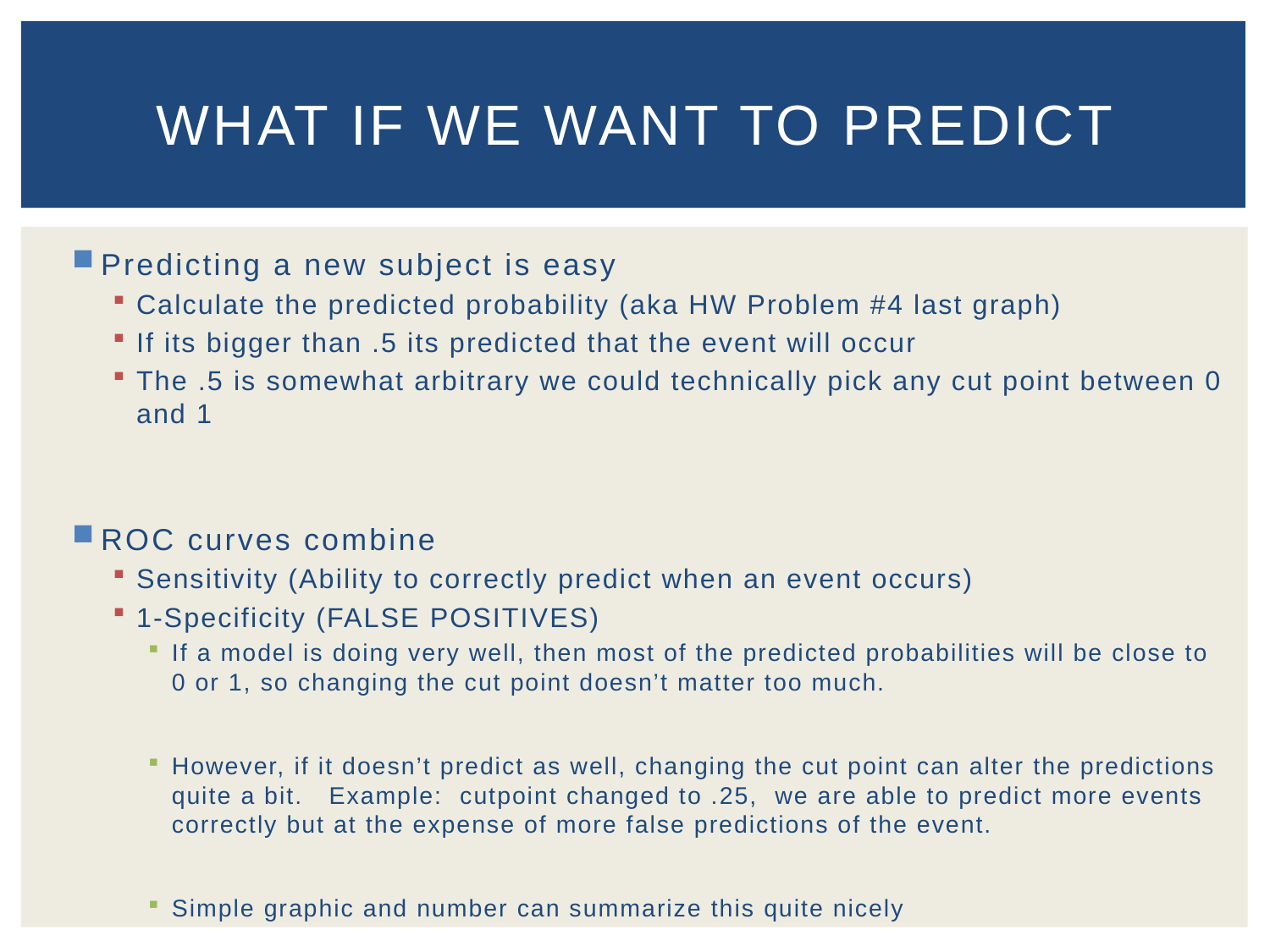

# What if we want to predict
Predicting a new subject is easy
Calculate the predicted probability (aka HW Problem #4 last graph)
If its bigger than .5 its predicted that the event will occur
The .5 is somewhat arbitrary we could technically pick any cut point between 0 and 1

ROC curves combine
Sensitivity (Ability to correctly predict when an event occurs)
1-Specificity (FALSE POSITIVES)
If a model is doing very well, then most of the predicted probabilities will be close to 0 or 1, so changing the cut point doesn’t matter too much.

However, if it doesn’t predict as well, changing the cut point can alter the predictions quite a bit.   Example:  cutpoint changed to .25,  we are able to predict more events correctly but at the expense of more false predictions of the event.

Simple graphic and number can summarize this quite nicely